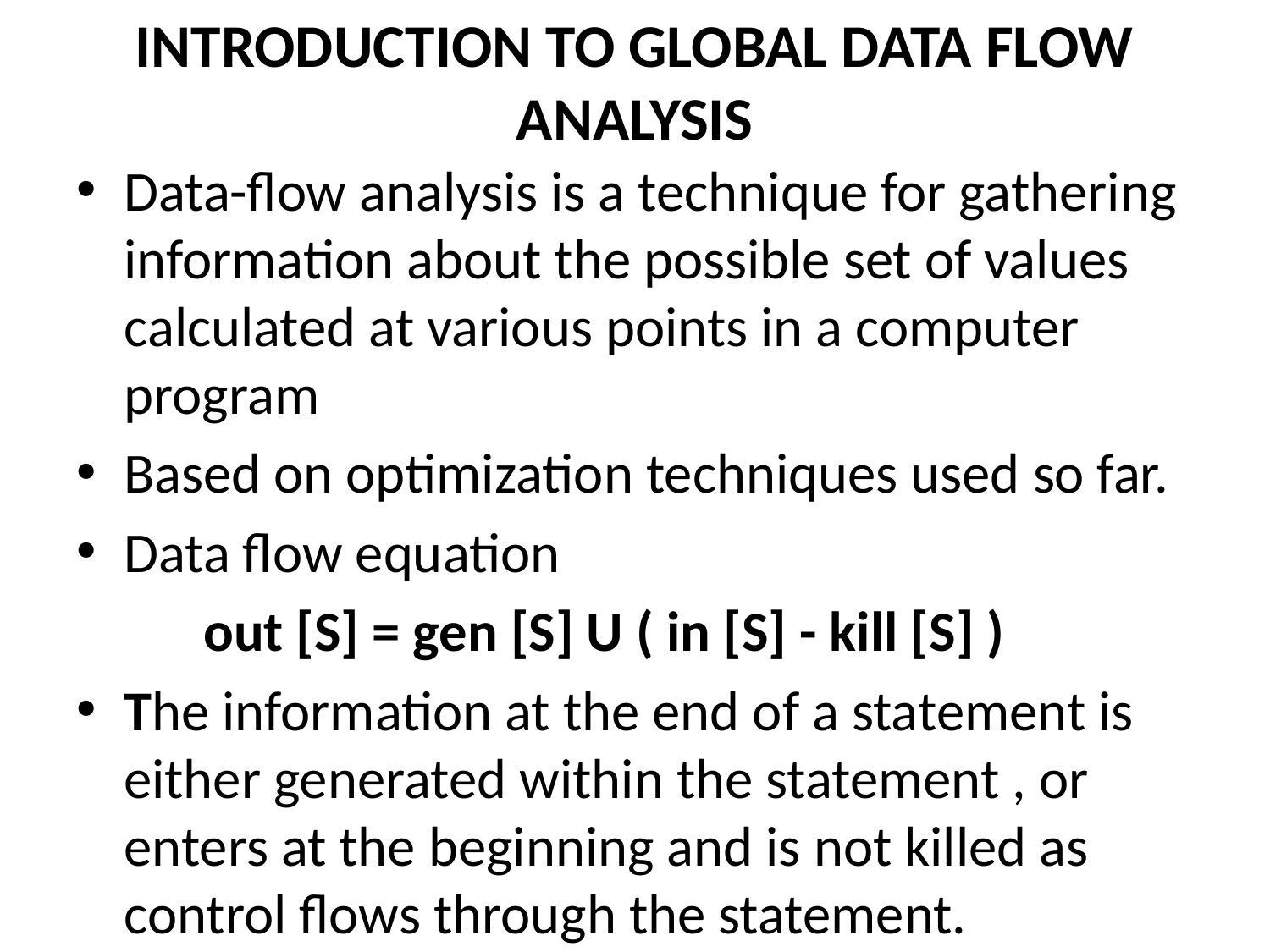

# INTRODUCTION TO GLOBAL DATA FLOW ANALYSIS
Data-flow analysis is a technique for gathering information about the possible set of values calculated at various points in a computer program
Based on optimization techniques used so far.
Data flow equation
	out [S] = gen [S] U ( in [S] - kill [S] )
The information at the end of a statement is either generated within the statement , or enters at the beginning and is not killed as control flows through the statement.